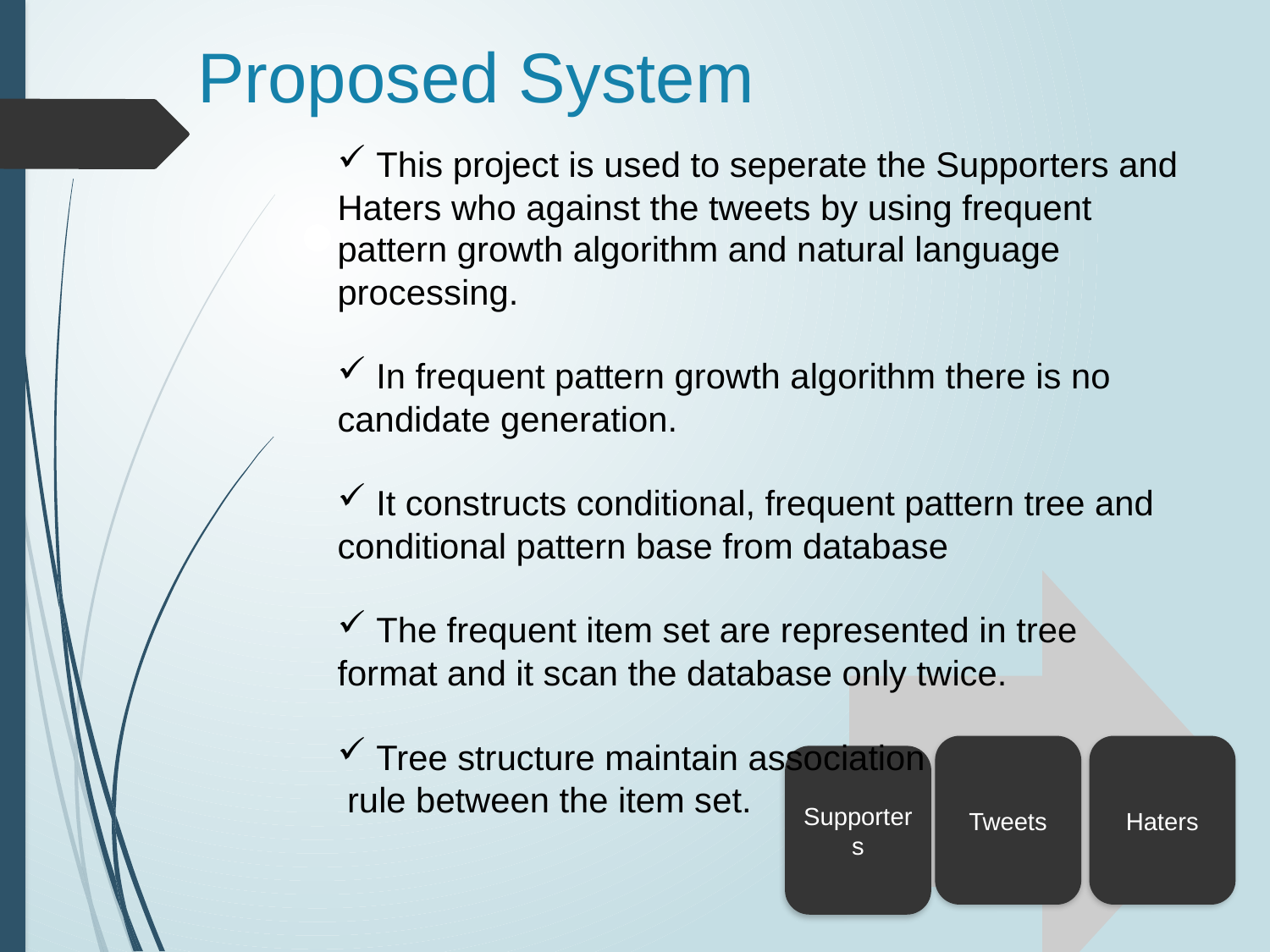

# Proposed System
 This project is used to seperate the Supporters and Haters who against the tweets by using frequent pattern growth algorithm and natural language processing.

 In frequent pattern growth algorithm there is no candidate generation.

 It constructs conditional, frequent pattern tree and conditional pattern base from database

 The frequent item set are represented in tree format and it scan the database only twice.

 Tree structure maintain association
 rule between the item set.

Supporters
Tweets
Haters